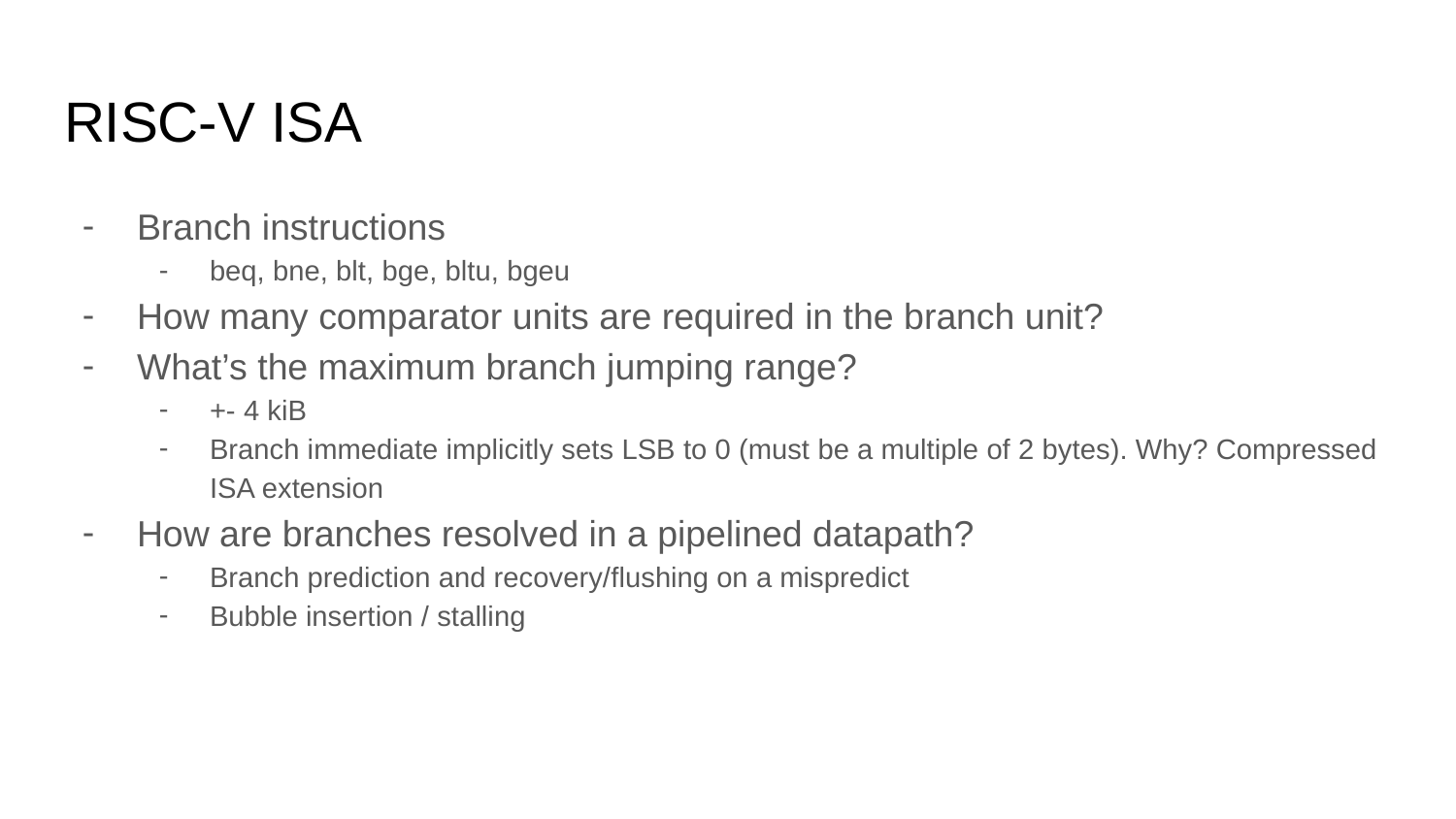

# RISC-V ISA
Branch instructions
beq, bne, blt, bge, bltu, bgeu
How many comparator units are required in the branch unit?
What’s the maximum branch jumping range?
+- 4 kiB
Branch immediate implicitly sets LSB to 0 (must be a multiple of 2 bytes). Why? Compressed ISA extension
How are branches resolved in a pipelined datapath?
Branch prediction and recovery/flushing on a mispredict
Bubble insertion / stalling